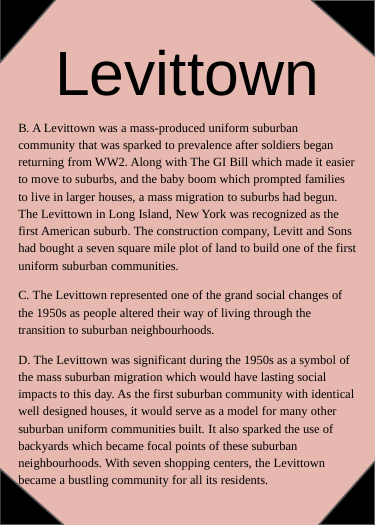

# Levittown
B. A Levittown was a mass-produced uniform suburban community that was sparked to prevalence after soldiers began returning from WW2. Along with The GI Bill which made it easier to move to suburbs, and the baby boom which prompted families to live in larger houses, a mass migration to suburbs had begun. The Levittown in Long Island, New York was recognized as the first American suburb. The construction company, Levitt and Sons had bought a seven square mile plot of land to build one of the first uniform suburban communities.
C. The Levittown represented one of the grand social changes of the 1950s as people altered their way of living through the transition to suburban neighbourhoods.
D. The Levittown was significant during the 1950s as a symbol of the mass suburban migration which would have lasting social impacts to this day. As the first suburban community with identical well designed houses, it would serve as a model for many other suburban uniform communities built. It also sparked the use of backyards which became focal points of these suburban neighbourhoods. With seven shopping centers, the Levittown became a bustling community for all its residents.